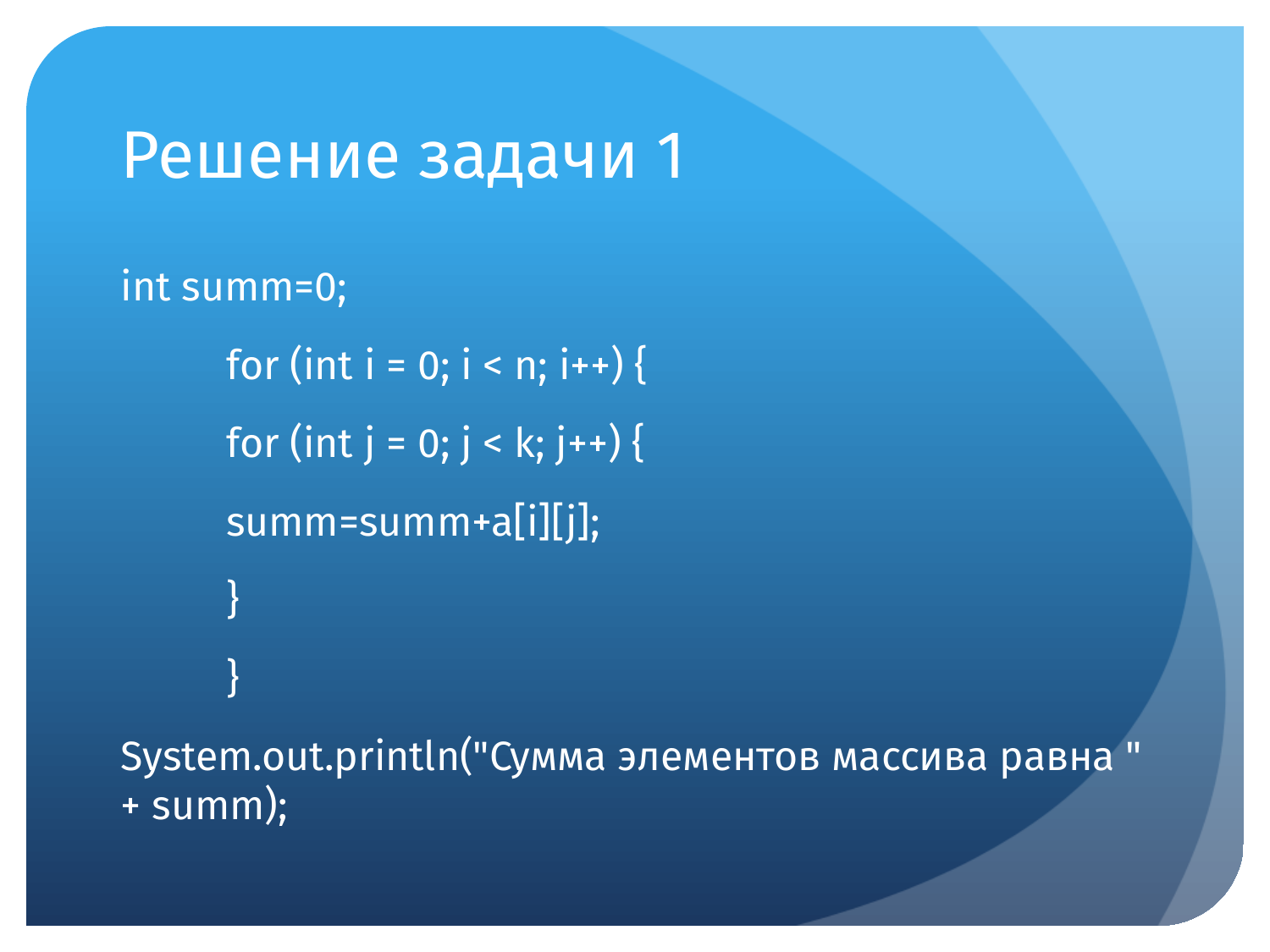

# Решение задачи 1
int summ=0;
		for (int i = 0; i < n; i++) {
			for (int j = 0; j < k; j++) {
				summ=summ+a[i][j];
			}
		}
System.out.println("Сумма элементов массива равна " + summ);